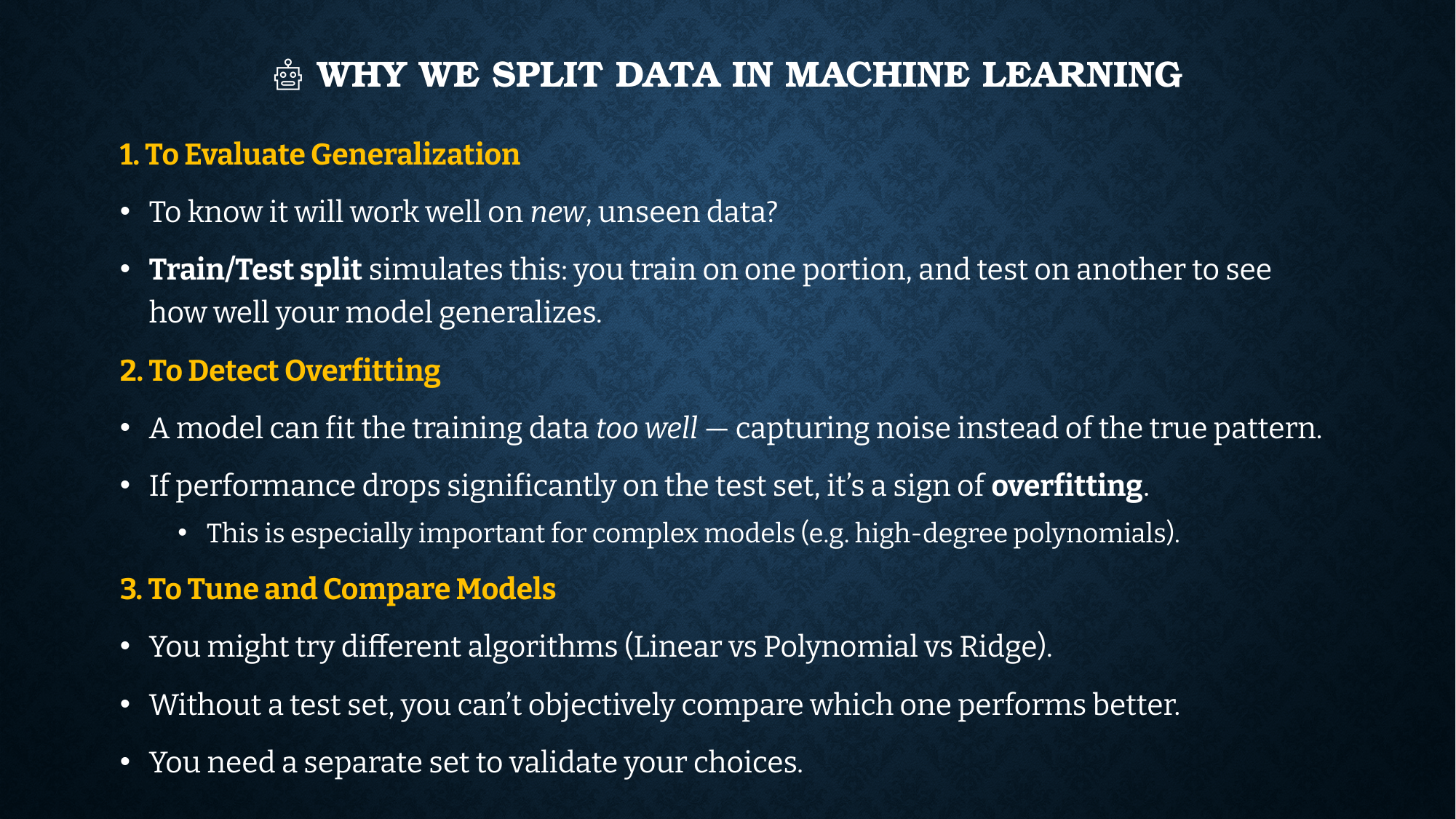

# 🤖 Why We Split Data in Machine Learning
1. To Evaluate Generalization
To know it will work well on new, unseen data?
Train/Test split simulates this: you train on one portion, and test on another to see how well your model generalizes.
2. To Detect Overfitting
A model can fit the training data too well — capturing noise instead of the true pattern.
If performance drops significantly on the test set, it’s a sign of overfitting.
This is especially important for complex models (e.g. high-degree polynomials).
3. To Tune and Compare Models
You might try different algorithms (Linear vs Polynomial vs Ridge).
Without a test set, you can’t objectively compare which one performs better.
You need a separate set to validate your choices.